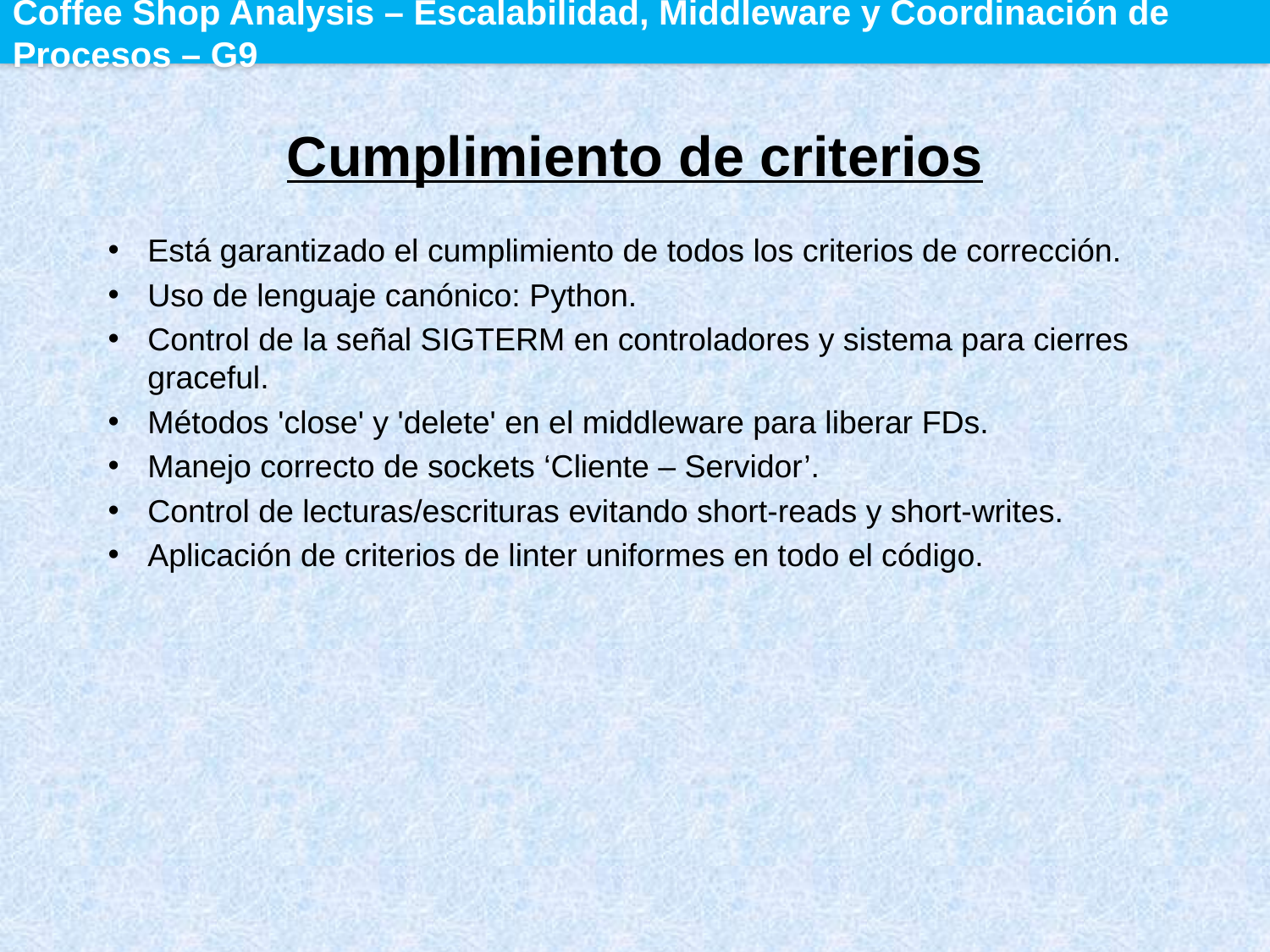

Coffee Shop Analysis – Escalabilidad, Middleware y Coordinación de Procesos – G9
# Cumplimiento de criterios
Está garantizado el cumplimiento de todos los criterios de corrección.
Uso de lenguaje canónico: Python.
Control de la señal SIGTERM en controladores y sistema para cierres graceful.
Métodos 'close' y 'delete' en el middleware para liberar FDs.
Manejo correcto de sockets ‘Cliente – Servidor’.
Control de lecturas/escrituras evitando short-reads y short-writes.
Aplicación de criterios de linter uniformes en todo el código.